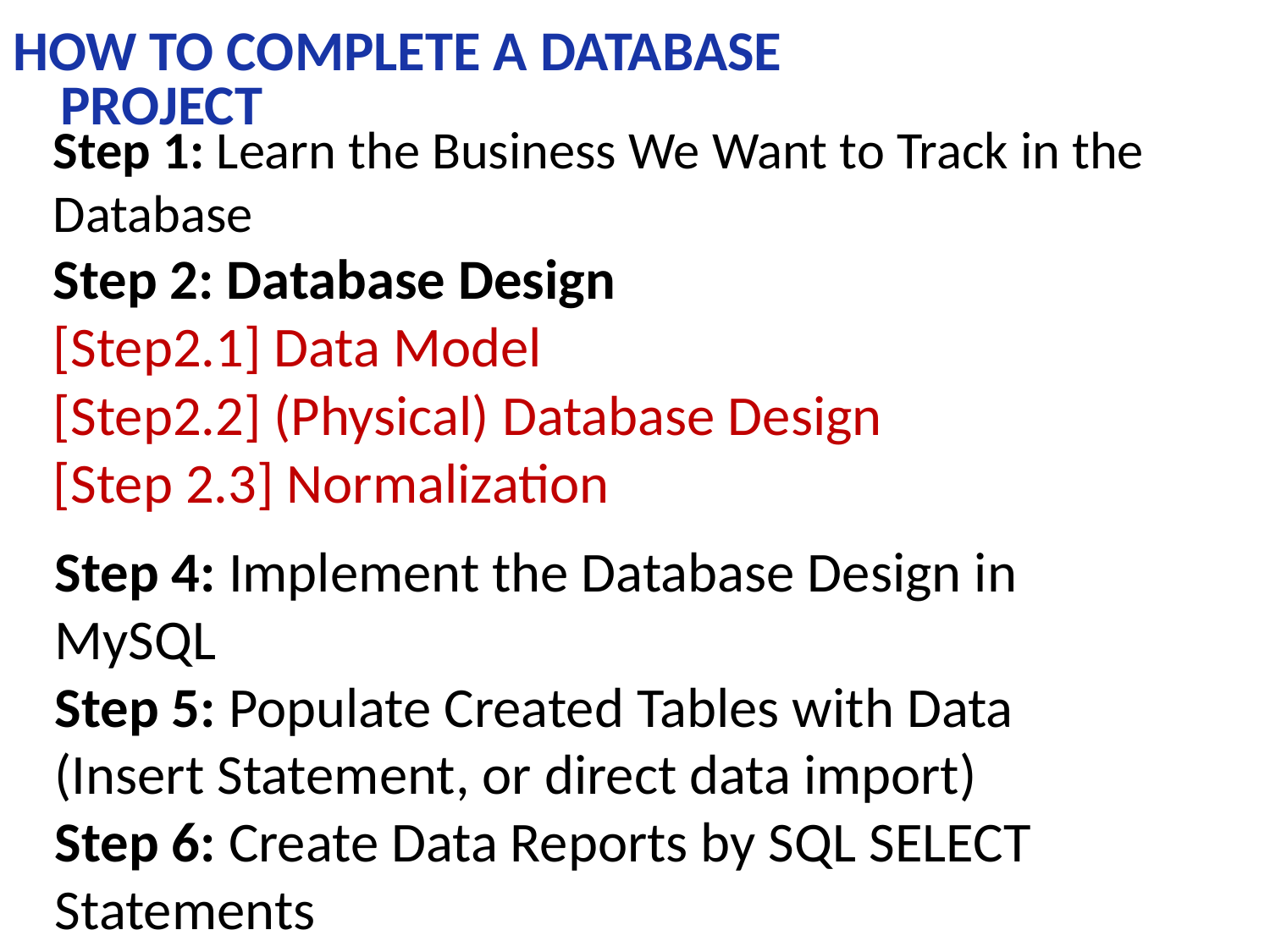

How to Complete a Database Project
# Step 1: Learn the Business We Want to Track in the Database Step 2: Database Design [Step2.1] Data Model [Step2.2] (Physical) Database Design [Step 2.3] Normalization
Step 4: Implement the Database Design in MySQL
Step 5: Populate Created Tables with Data (Insert Statement, or direct data import)
Step 6: Create Data Reports by SQL SELECT Statements